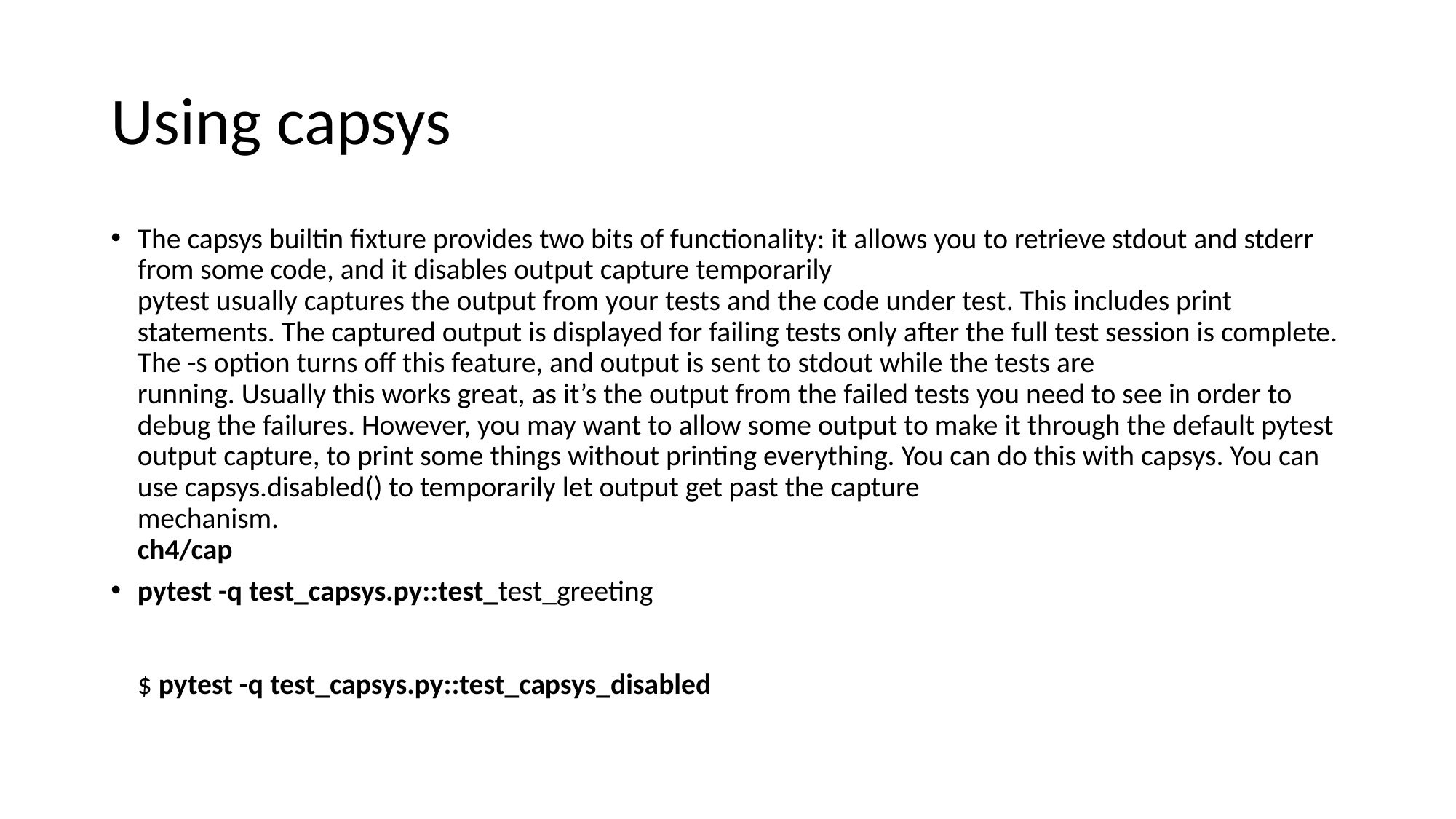

# Using capsys
The capsys builtin fixture provides two bits of functionality: it allows you to retrieve stdout and stderr from some code, and it disables output capture temporarily
pytest usually captures the output from your tests and the code under test. This includes print statements. The captured output is displayed for failing tests only after the full test session is complete. The -s option turns off this feature, and output is sent to stdout while the tests are
running. Usually this works great, as it’s the output from the failed tests you need to see in order to debug the failures. However, you may want to allow some output to make it through the default pytest output capture, to print some things without printing everything. You can do this with capsys. You can use capsys.disabled() to temporarily let output get past the capture
mechanism.
ch4/cap​
​​pytest​​ ​​-q​​ ​​test_capsys.py::test_test_greeting
​​$ ​​pytest​​ ​​-q​​ ​​test_capsys.py::test_capsys_disabled